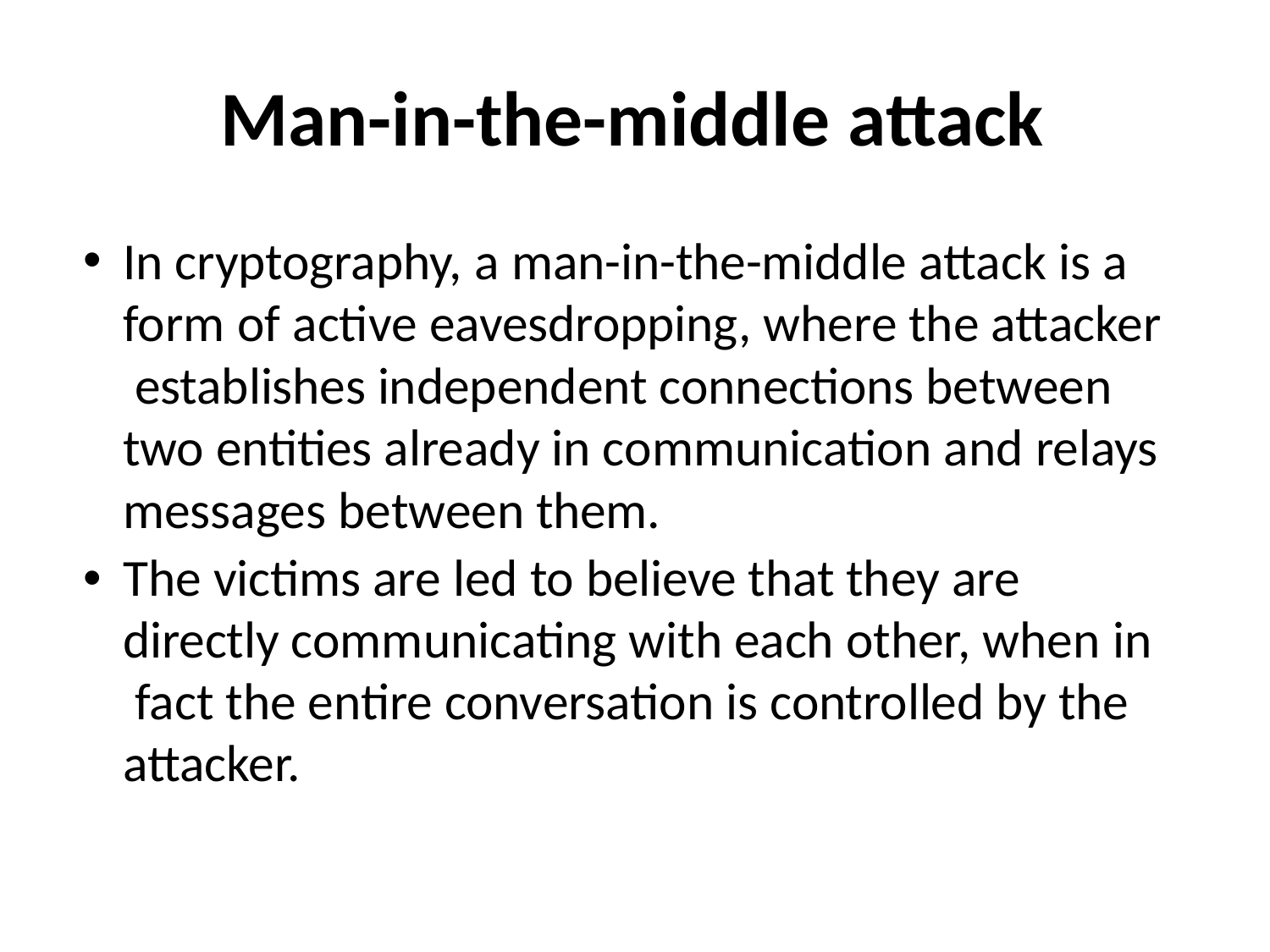

# Man-in-the-middle attack
In cryptography, a man-in-the-middle attack is a  form of active eavesdropping, where the attacker  establishes independent connections between  two entities already in communication and relays  messages between them.
The victims are led to believe that they are  directly communicating with each other, when in  fact the entire conversation is controlled by the  attacker.